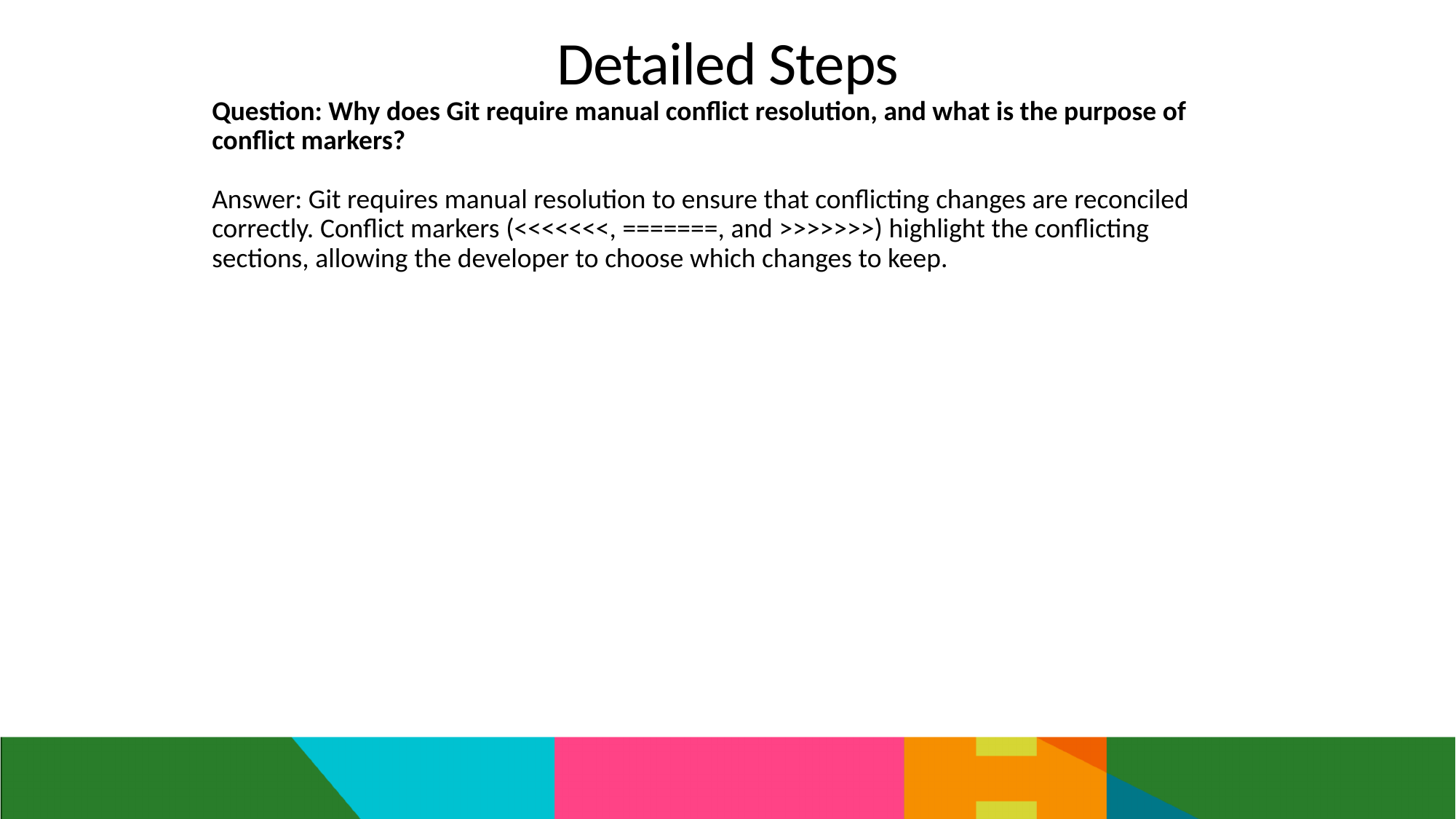

# Detailed Steps
Question: Why does Git require manual conflict resolution, and what is the purpose of conflict markers?

Answer: Git requires manual resolution to ensure that conflicting changes are reconciled correctly. Conflict markers (<<<<<<<, =======, and >>>>>>>) highlight the conflicting sections, allowing the developer to choose which changes to keep.